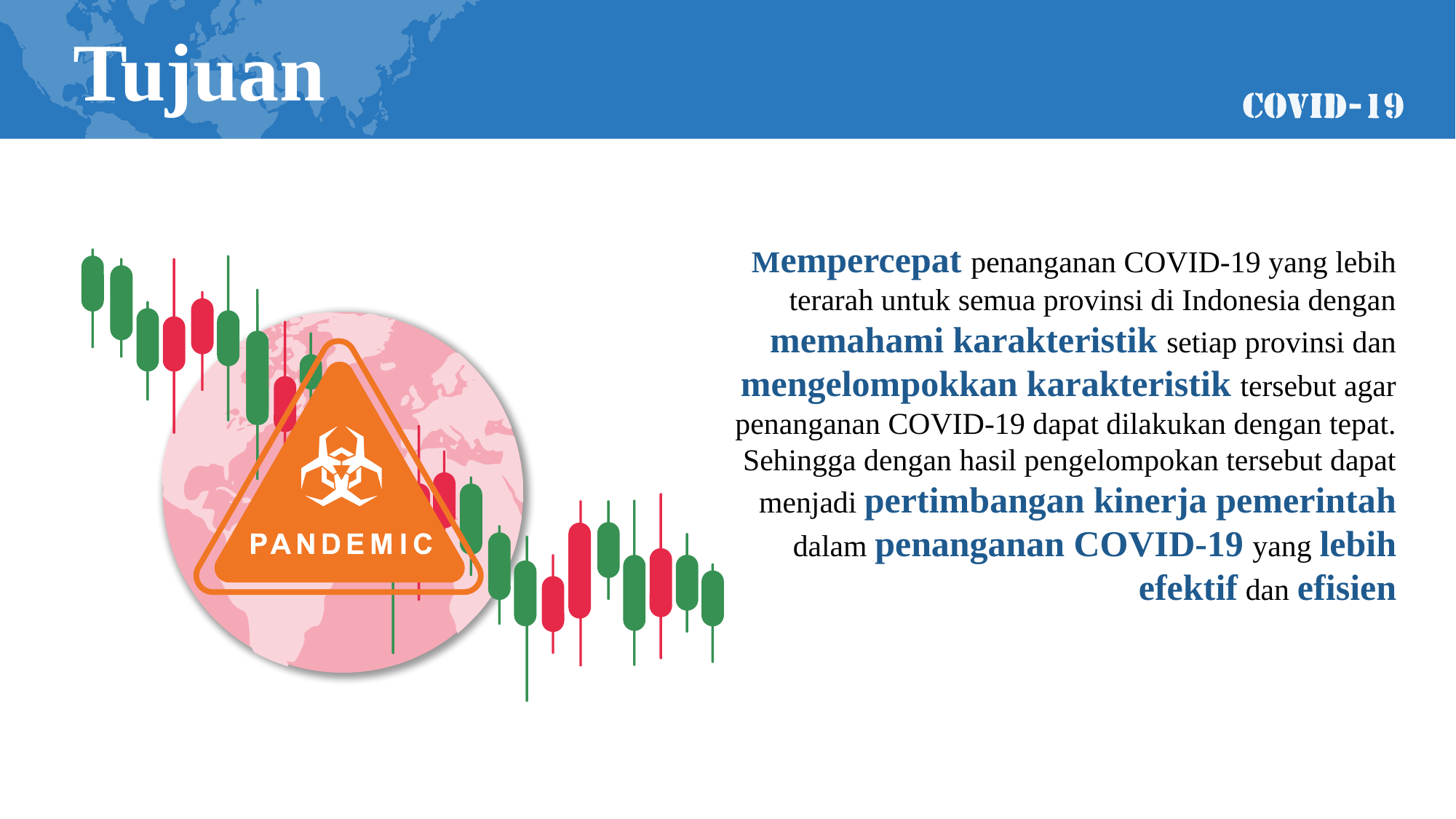

Tujuan
Mempercepat penanganan COVID-19 yang lebih terarah untuk semua provinsi di Indonesia dengan memahami karakteristik setiap provinsi dan mengelompokkan karakteristik tersebut agar penanganan COVID-19 dapat dilakukan dengan tepat. Sehingga dengan hasil pengelompokan tersebut dapat menjadi pertimbangan kinerja pemerintah dalam penanganan COVID-19 yang lebih efektif dan efisien